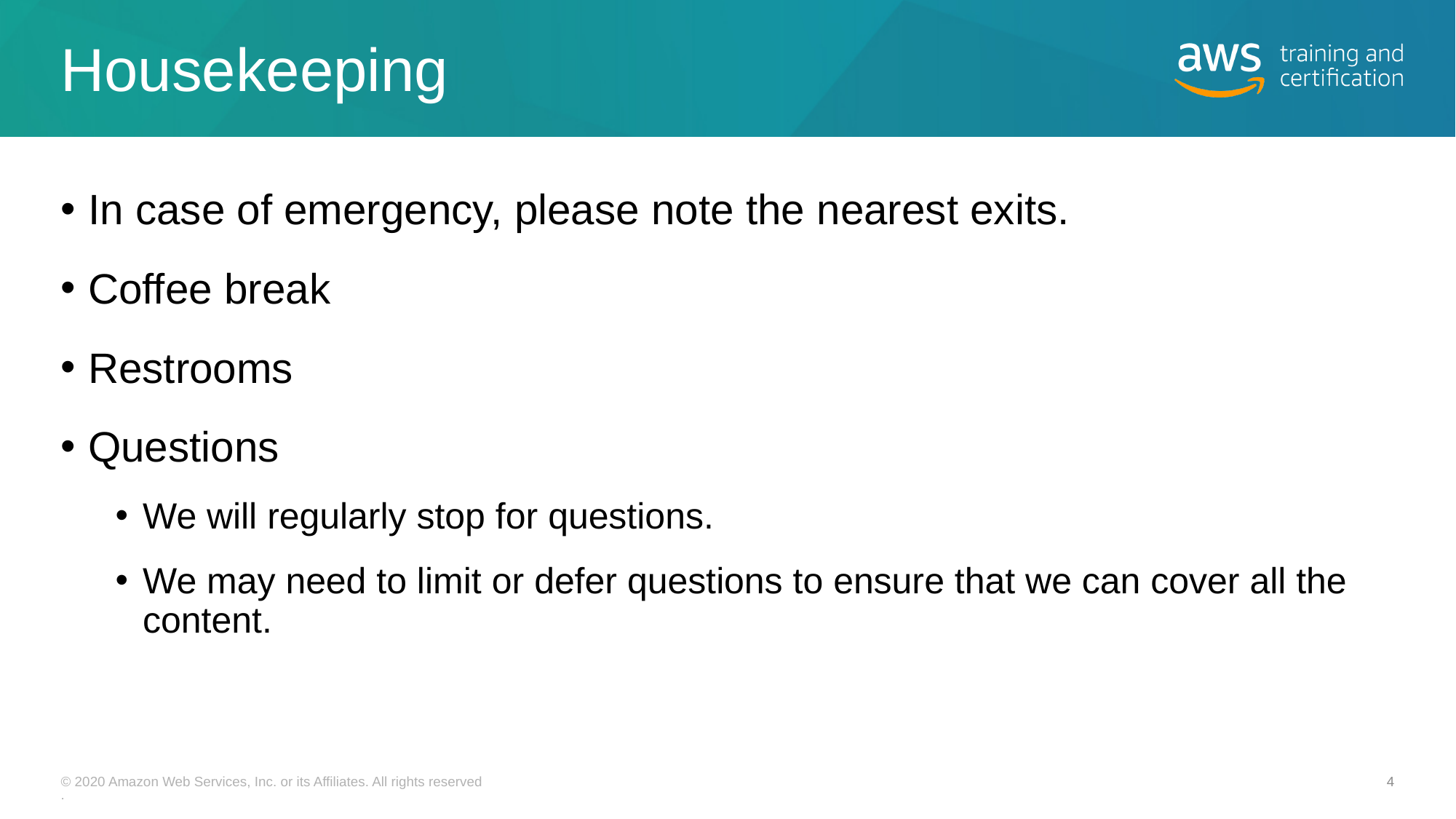

# Housekeeping
In case of emergency, please note the nearest exits.
Coffee break
Restrooms
Questions
We will regularly stop for questions.
We may need to limit or defer questions to ensure that we can cover all the content.

© 2020 Amazon Web Services, Inc. or its Affiliates. All rights reserved.
4